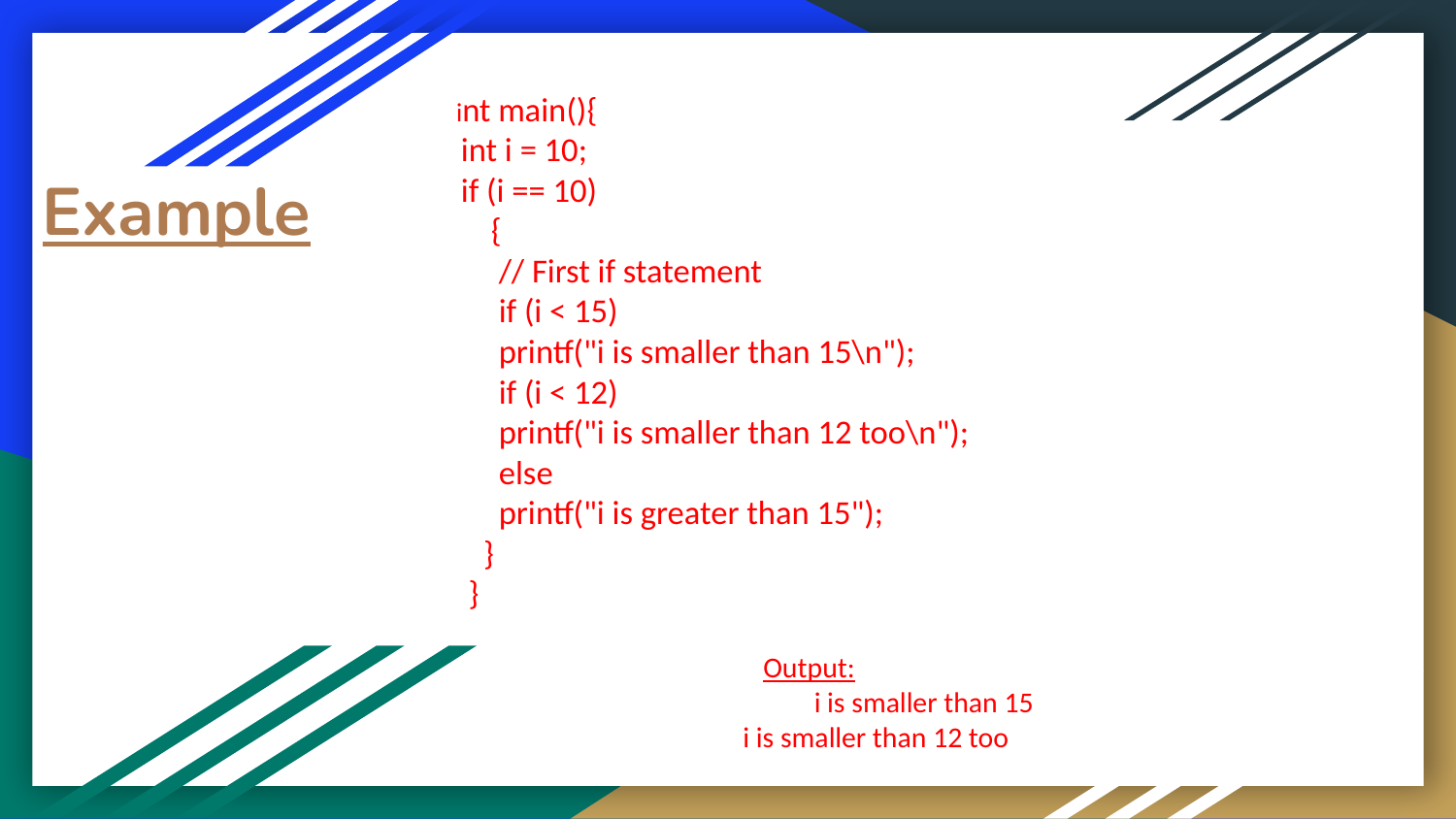

int main(){
                    int i = 10;
                    if (i == 10)
                        {
                         // First if statement
                         if (i < 15)
                         printf("i is smaller than 15\n");
                         if (i < 12)
                         printf("i is smaller than 12 too\n");
                         else
                         printf("i is greater than 15");
                       }
                     }

Output:
                                   i is smaller than 15
                                                                  i is smaller than 12 too

# Example